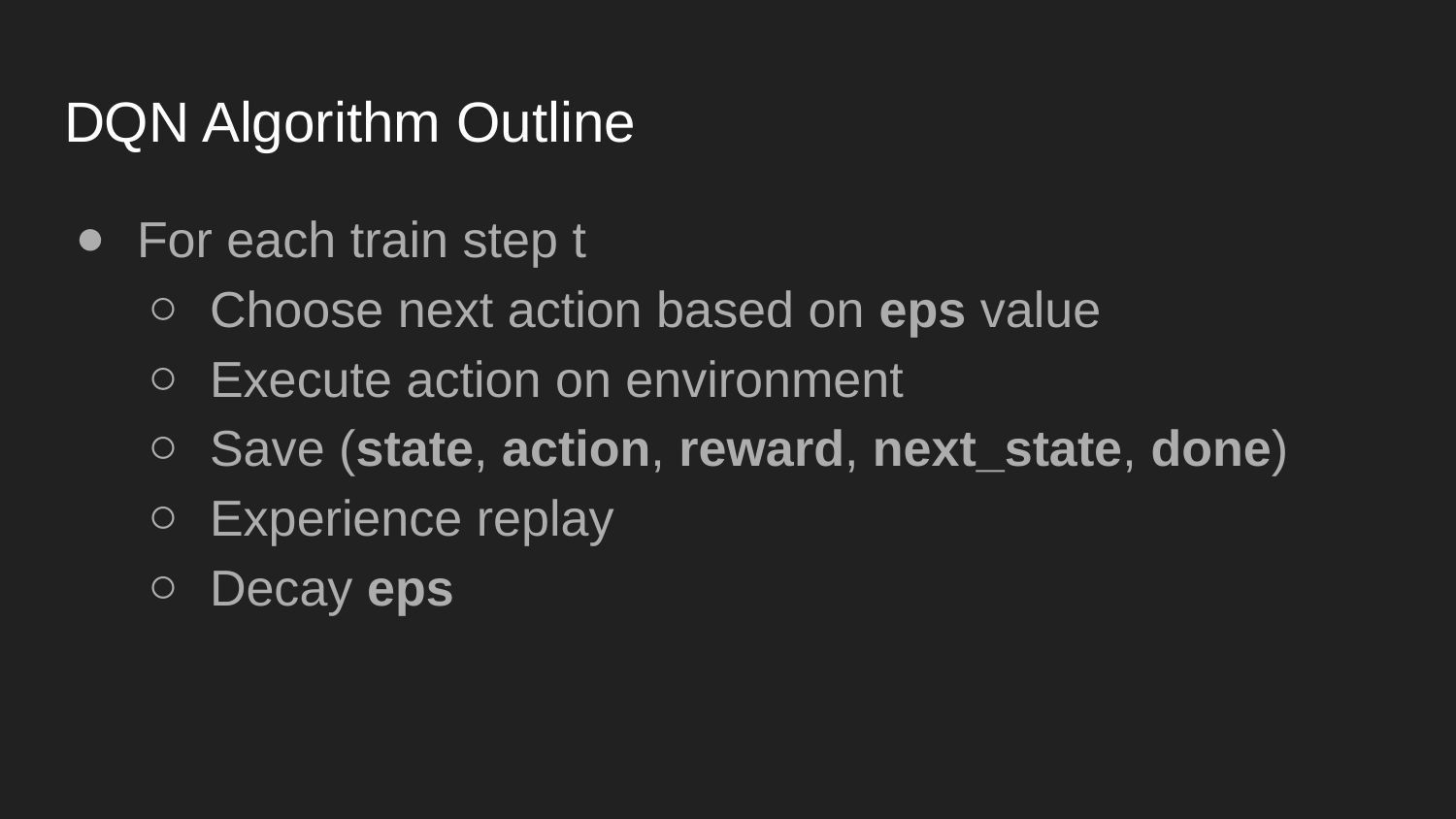

# DQN Algorithm Outline
For each train step t
Choose next action based on eps value
Execute action on environment
Save (state, action, reward, next_state, done)
Experience replay
Decay eps